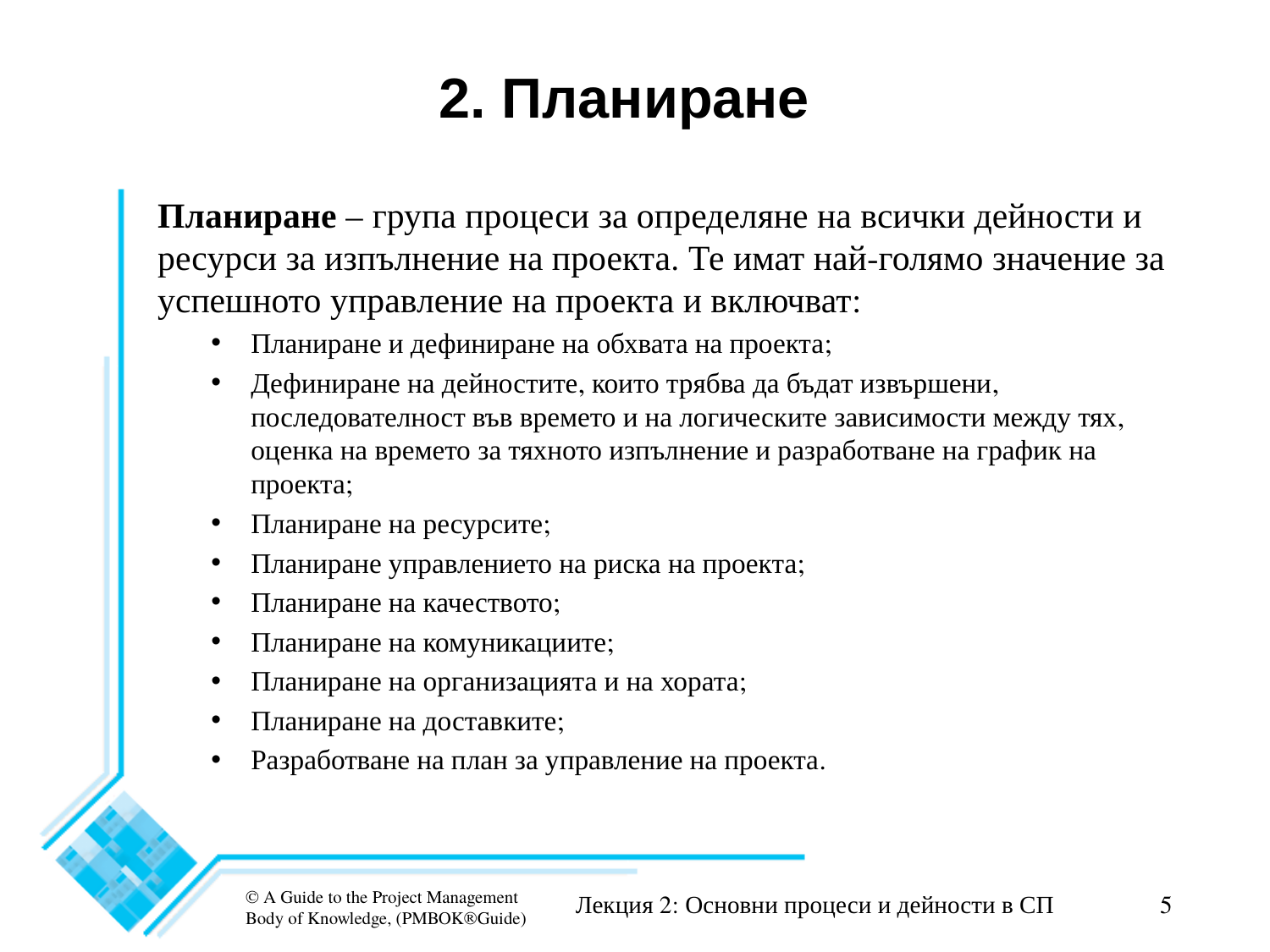

# 2. Планиране
Планиране – група процеси за определяне на всички дейности и ресурси за изпълнение на проекта. Те имат най-голямо значение за успешното управление на проекта и включват:
Планиране и дефиниране на обхвата на проекта;
Дефиниране на дейностите, които трябва да бъдат извършени, последователност във времето и на логическите зависимости между тях, оценка на времето за тяхното изпълнение и разработване на график на проекта;
Планиране на ресурсите;
Планиране управлението на риска на проекта;
Планиране на качеството;
Планиране на комуникациите;
Планиране на организацията и на хората;
Планиране на доставките;
Разработване на план за управление на проекта.

© A Guide to the Project Management Body of Knowledge, (PMBOK®Guide)
Лекция 2: Основни процеси и дейности в СП
5